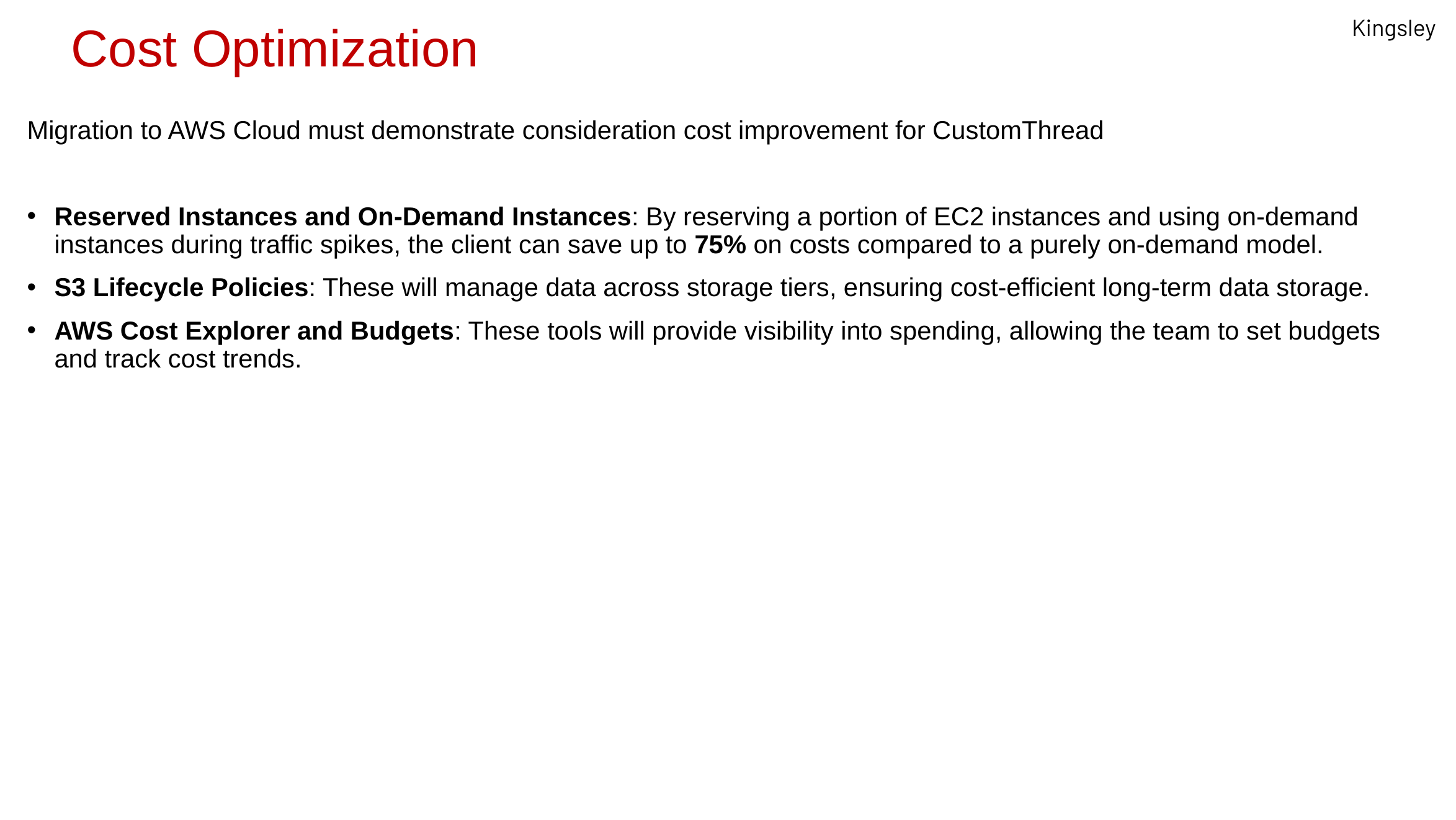

# Cost Optimization
Kingsley
Migration to AWS Cloud must demonstrate consideration cost improvement for CustomThread

Reserved Instances and On-Demand Instances: By reserving a portion of EC2 instances and using on-demand instances during traffic spikes, the client can save up to 75% on costs compared to a purely on-demand model.
S3 Lifecycle Policies: These will manage data across storage tiers, ensuring cost-efficient long-term data storage.
AWS Cost Explorer and Budgets: These tools will provide visibility into spending, allowing the team to set budgets and track cost trends.